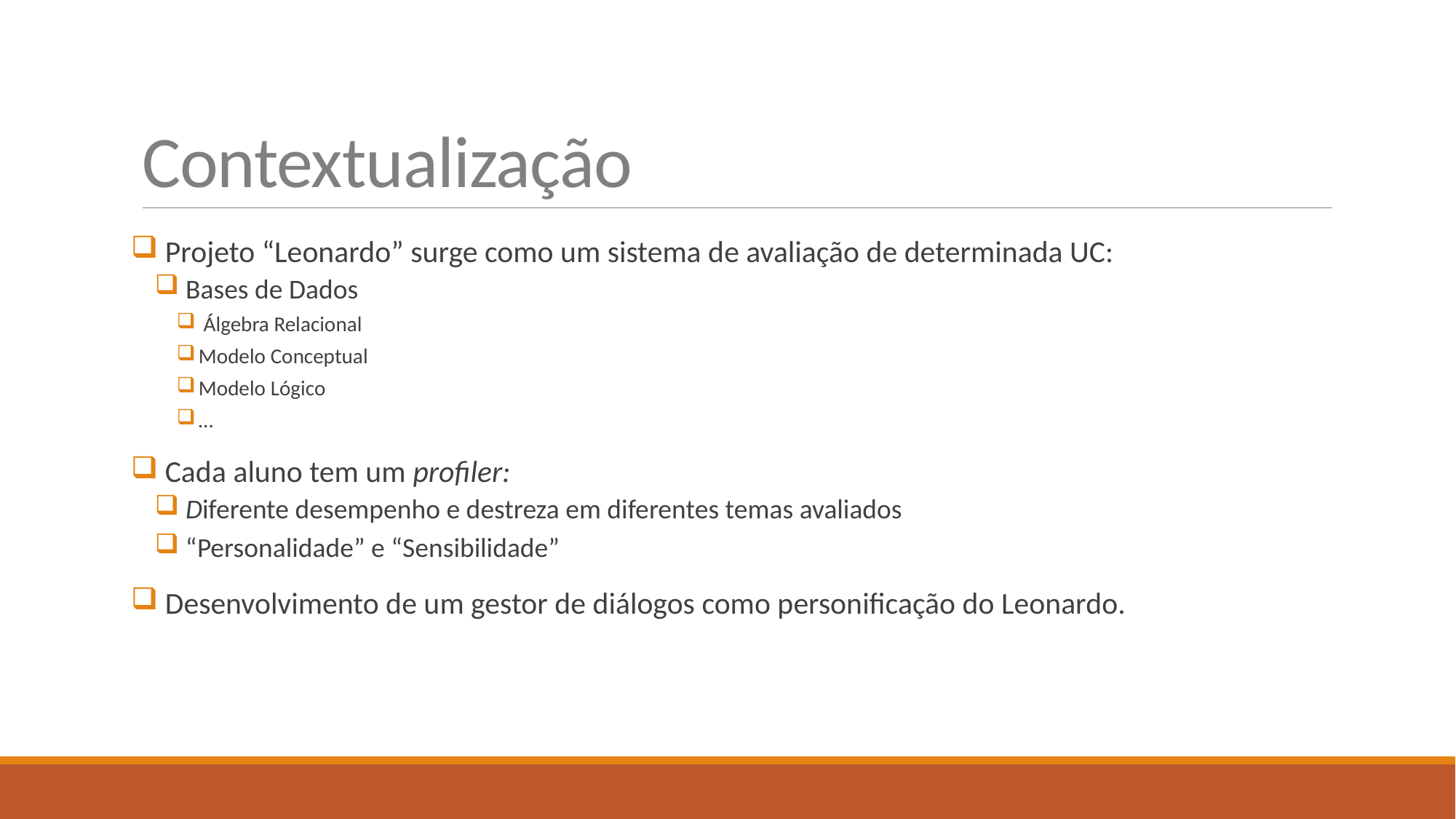

# Contextualização
 Projeto “Leonardo” surge como um sistema de avaliação de determinada UC:
 Bases de Dados
 Álgebra Relacional
Modelo Conceptual
Modelo Lógico
…
 Cada aluno tem um profiler:
 Diferente desempenho e destreza em diferentes temas avaliados
 “Personalidade” e “Sensibilidade”
 Desenvolvimento de um gestor de diálogos como personificação do Leonardo.